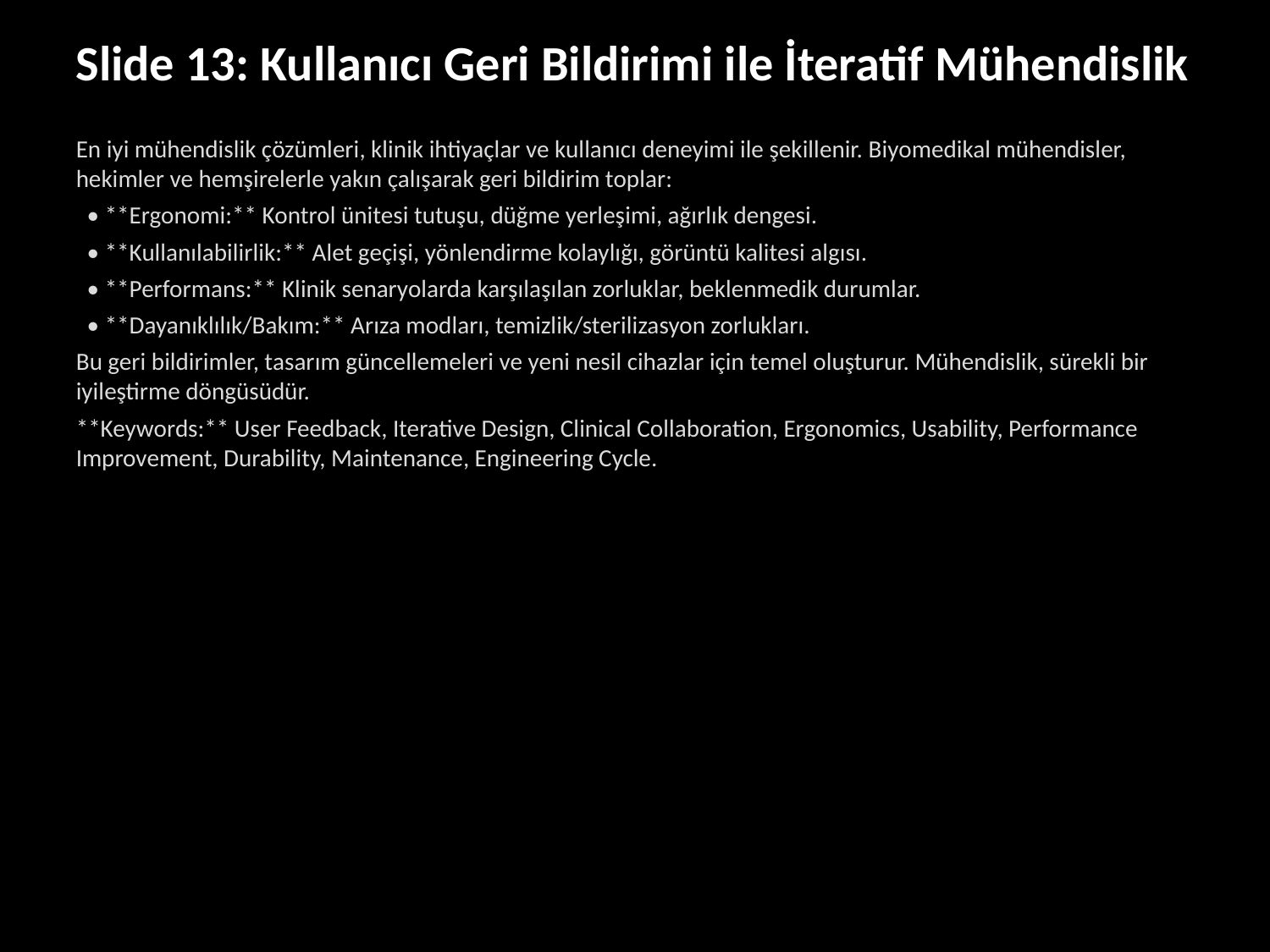

Slide 13: Kullanıcı Geri Bildirimi ile İteratif Mühendislik
En iyi mühendislik çözümleri, klinik ihtiyaçlar ve kullanıcı deneyimi ile şekillenir. Biyomedikal mühendisler, hekimler ve hemşirelerle yakın çalışarak geri bildirim toplar:
  • **Ergonomi:** Kontrol ünitesi tutuşu, düğme yerleşimi, ağırlık dengesi.
  • **Kullanılabilirlik:** Alet geçişi, yönlendirme kolaylığı, görüntü kalitesi algısı.
  • **Performans:** Klinik senaryolarda karşılaşılan zorluklar, beklenmedik durumlar.
  • **Dayanıklılık/Bakım:** Arıza modları, temizlik/sterilizasyon zorlukları.
Bu geri bildirimler, tasarım güncellemeleri ve yeni nesil cihazlar için temel oluşturur. Mühendislik, sürekli bir iyileştirme döngüsüdür.
**Keywords:** User Feedback, Iterative Design, Clinical Collaboration, Ergonomics, Usability, Performance Improvement, Durability, Maintenance, Engineering Cycle.